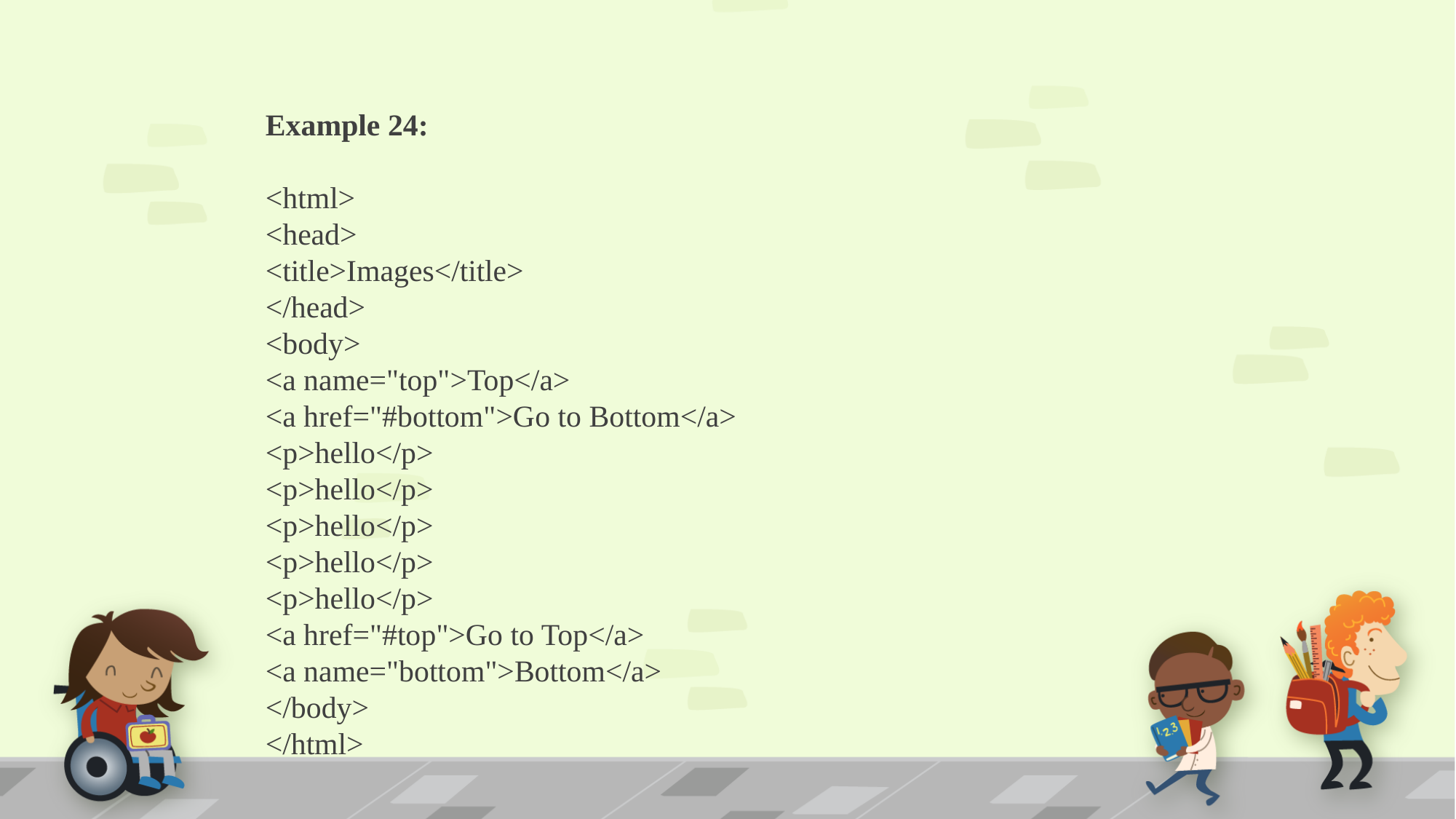

Example 24:

<html>
<head>
<title>Images</title>
</head>
<body>
<a name="top">Top</a>
<a href="#bottom">Go to Bottom</a>
<p>hello</p>
<p>hello</p>
<p>hello</p>
<p>hello</p>
<p>hello</p>
<a href="#top">Go to Top</a>
<a name="bottom">Bottom</a>
</body>
</html>